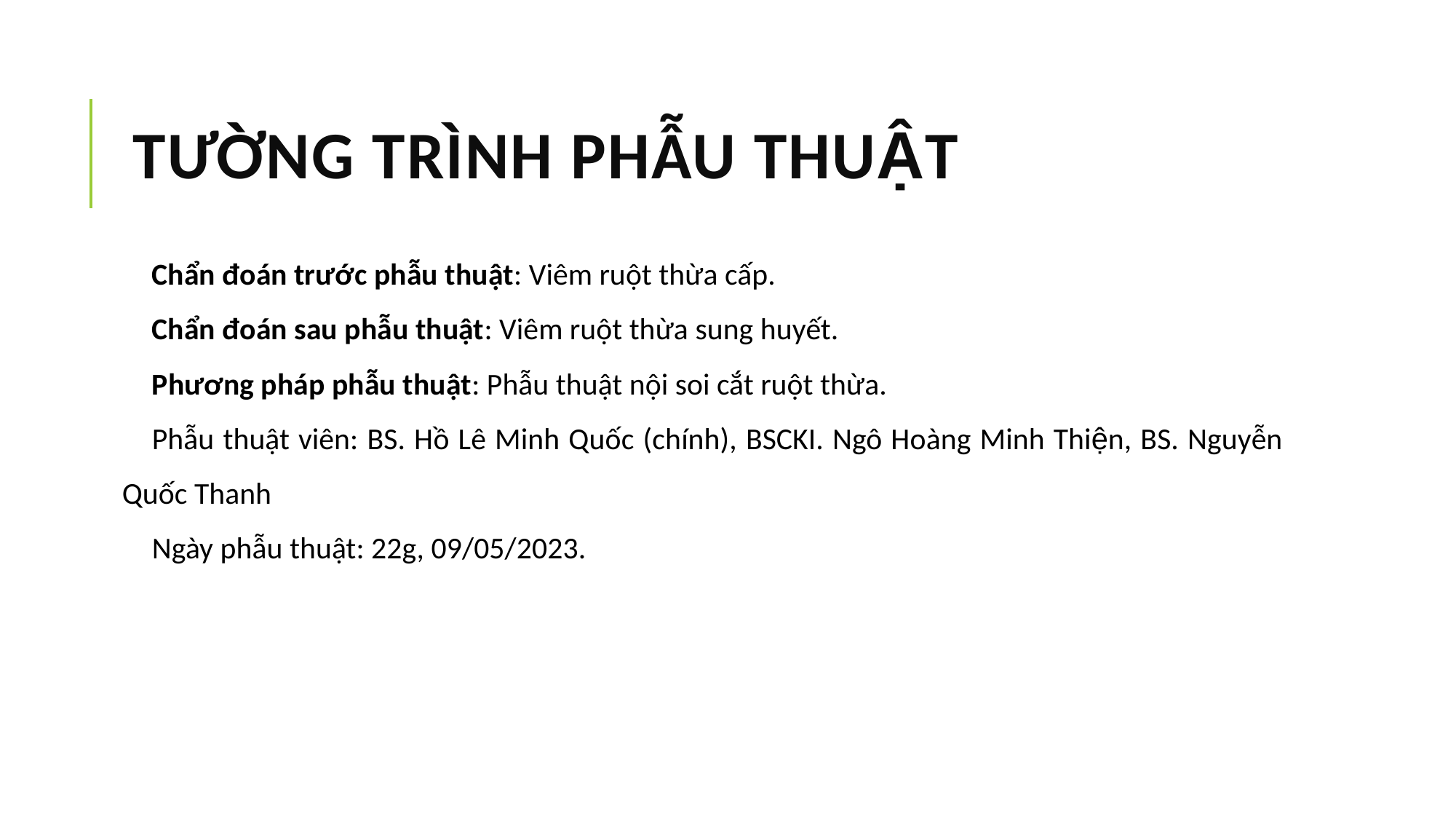

# TƯỜNG TRÌNH PHẪU THUẬT
Chẩn đoán trước phẫu thuật: Viêm ruột thừa cấp.
Chẩn đoán sau phẫu thuật: Viêm ruột thừa sung huyết.
Phương pháp phẫu thuật: Phẫu thuật nội soi cắt ruột thừa.
Phẫu thuật viên: BS. Hồ Lê Minh Quốc (chính), BSCKI. Ngô Hoàng Minh Thiện, BS. Nguyễn Quốc Thanh
Ngày phẫu thuật: 22g, 09/05/2023.